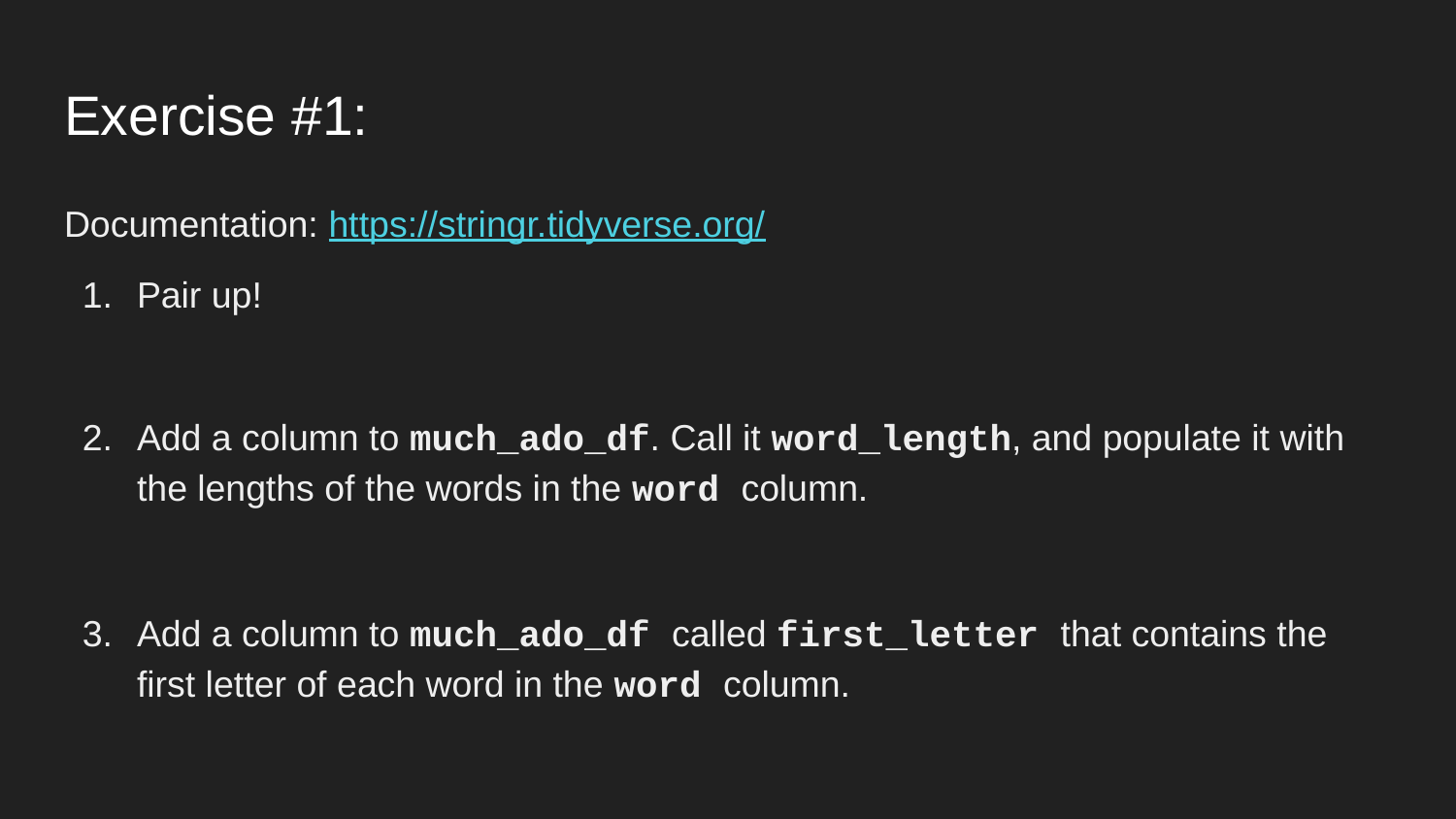

# Exercise #1:
Documentation: https://stringr.tidyverse.org/
Pair up!

Add a column to much_ado_df. Call it word_length, and populate it with the lengths of the words in the word column.

Add a column to much_ado_df called first_letter that contains the first letter of each word in the word column.